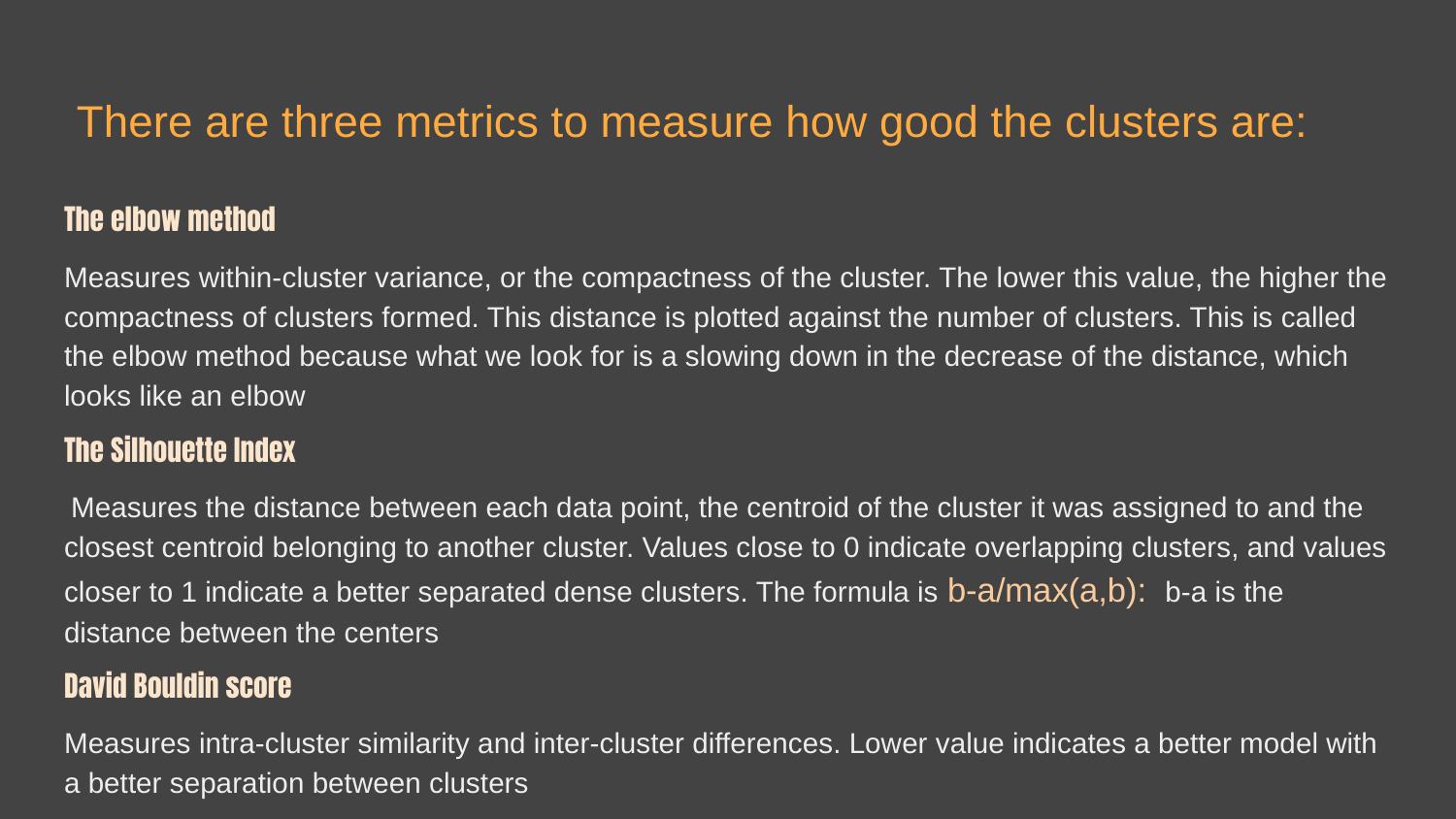

# There are three metrics to measure how good the clusters are:
The elbow method
Measures within-cluster variance, or the compactness of the cluster. The lower this value, the higher the compactness of clusters formed. This distance is plotted against the number of clusters. This is called the elbow method because what we look for is a slowing down in the decrease of the distance, which looks like an elbow
The Silhouette Index
 Measures the distance between each data point, the centroid of the cluster it was assigned to and the closest centroid belonging to another cluster. Values close to 0 indicate overlapping clusters, and values closer to 1 indicate a better separated dense clusters. The formula is b-a/max(a,b):  b-a is the distance between the centers
David Bouldin score
Measures intra-cluster similarity and inter-cluster differences. Lower value indicates a better model with a better separation between clusters